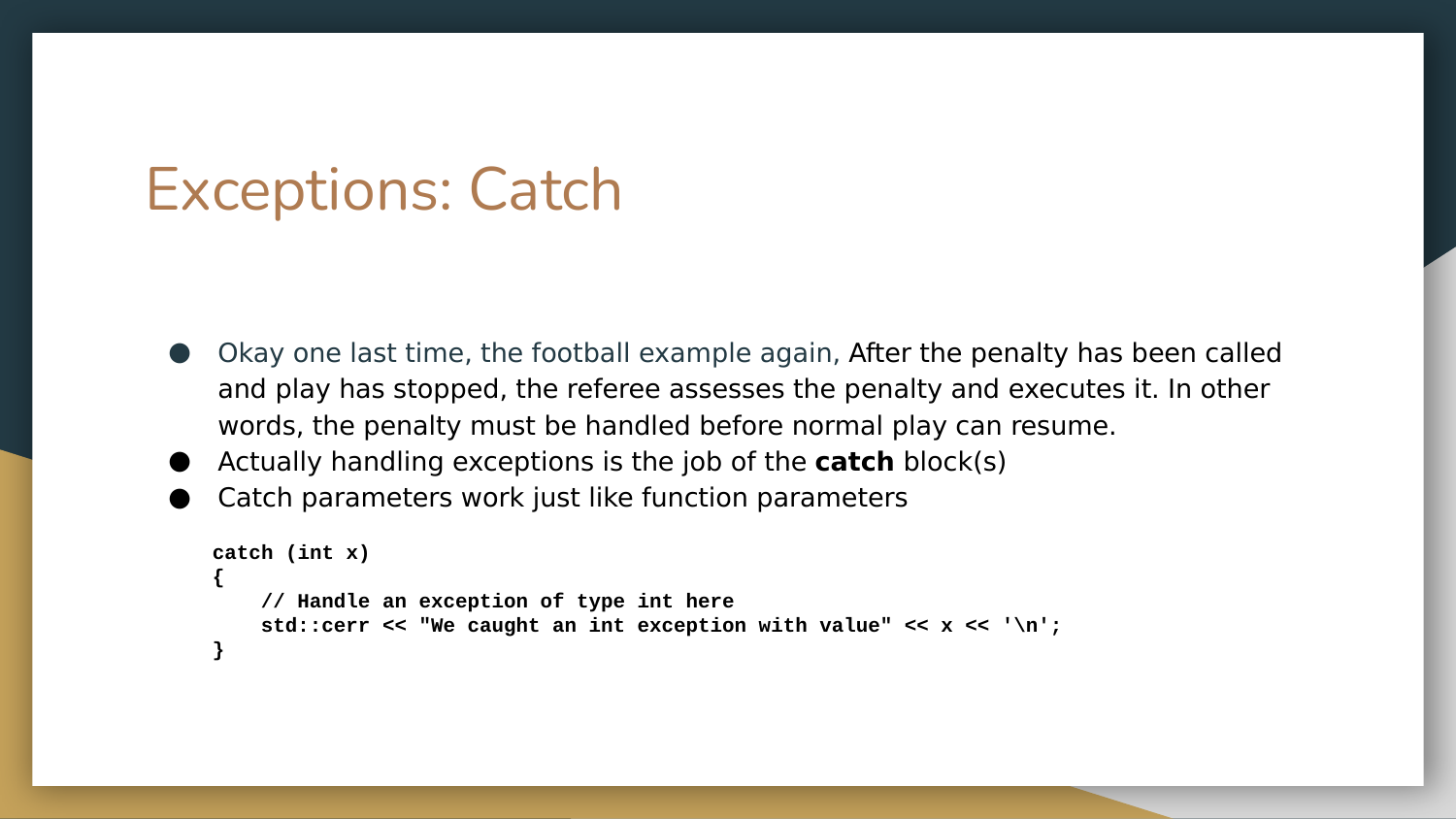

# Exceptions: Catch
Okay one last time, the football example again, After the penalty has been called and play has stopped, the referee assesses the penalty and executes it. In other words, the penalty must be handled before normal play can resume.
Actually handling exceptions is the job of the catch block(s)
Catch parameters work just like function parameters
catch (int x)
{
    // Handle an exception of type int here
    std::cerr << "We caught an int exception with value" << x << '\n';
}